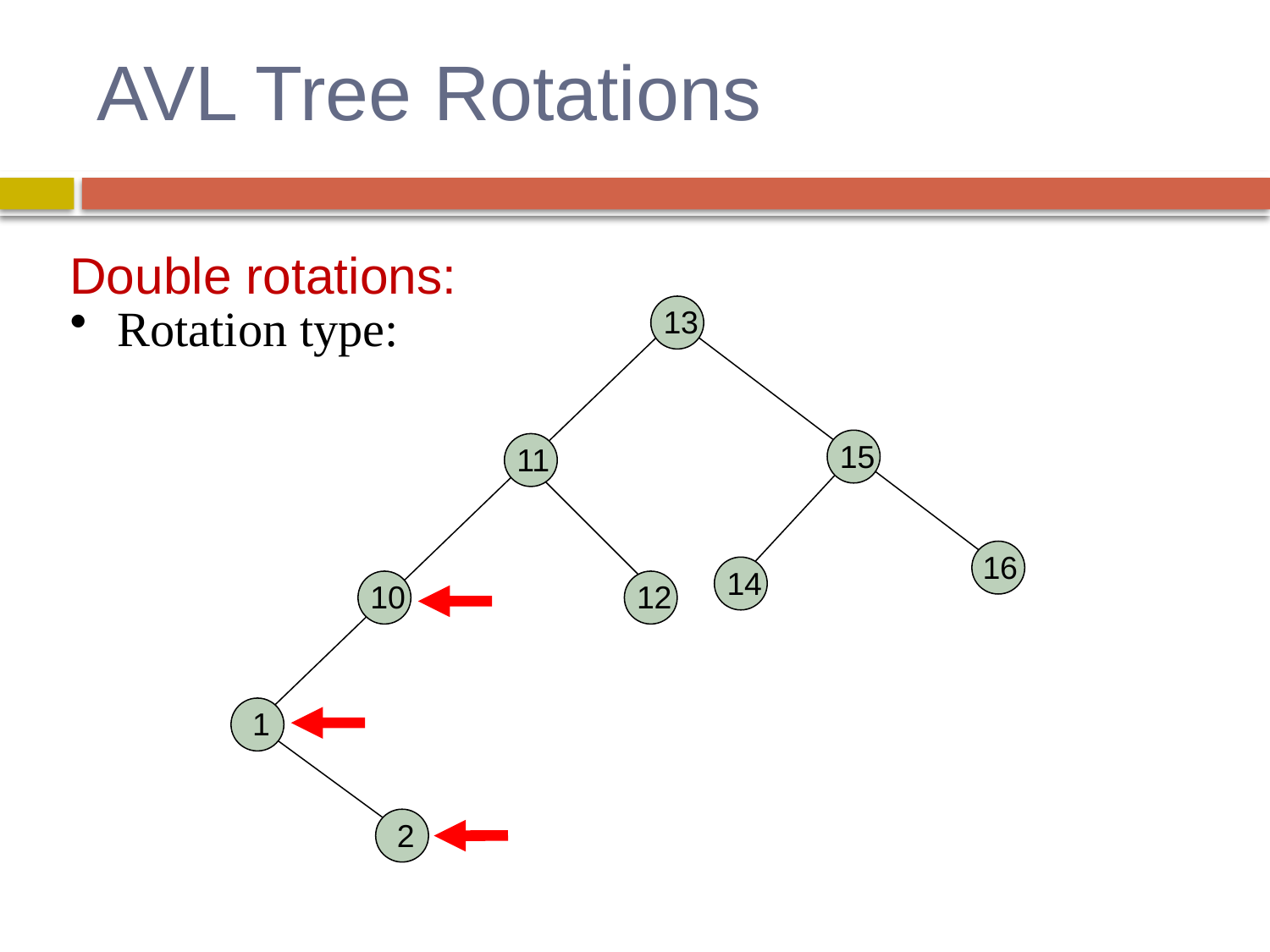

# AVL Tree Rotations
Double rotations:
Rotation type:
13
15
11
16
14
10
12
1
2